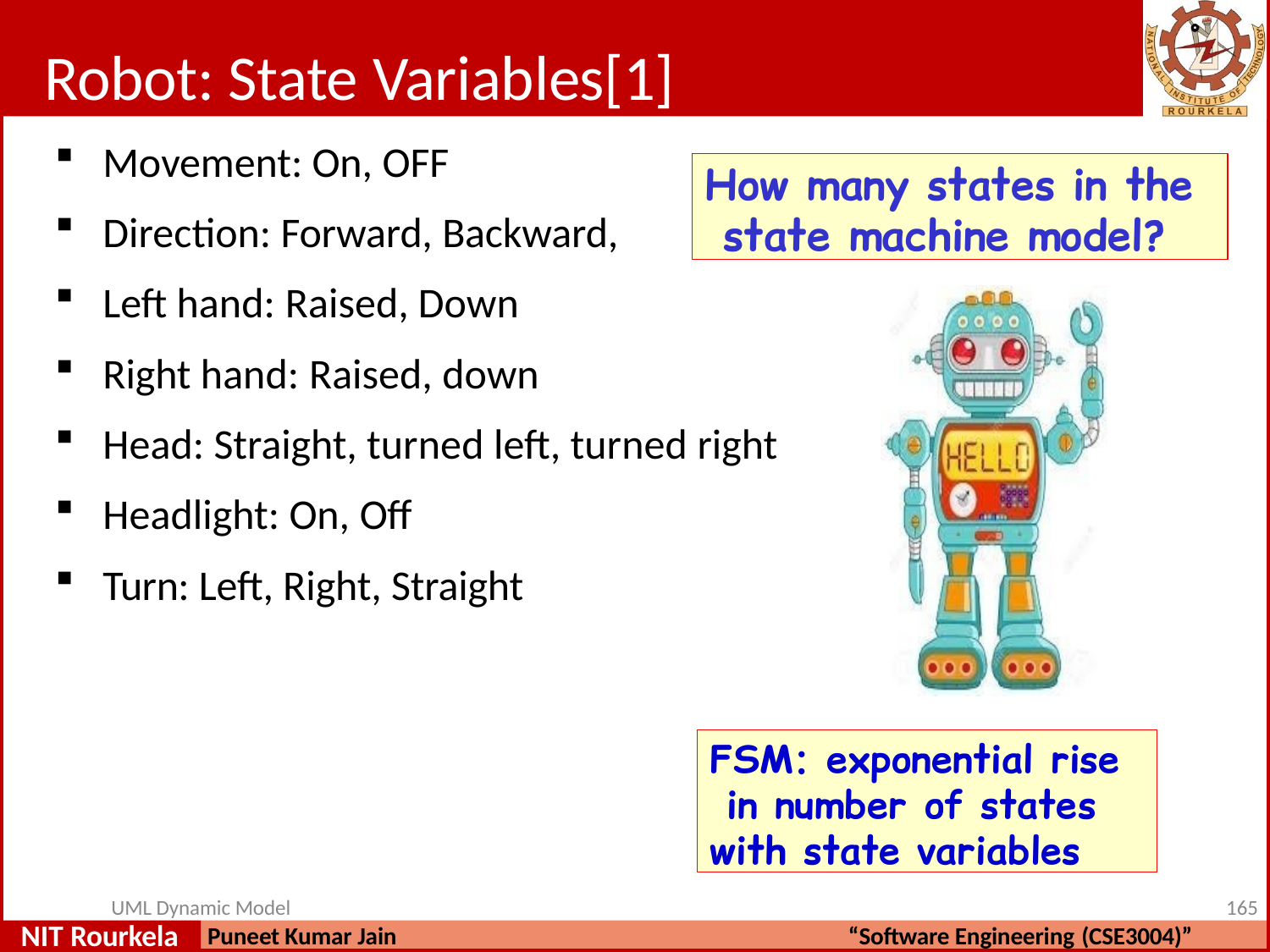

# Robot: State Variables[1]
Movement: On, OFF
Direction: Forward, Backward,
Left hand: Raised, Down
Right hand: Raised, down
Head: Straight, turned left, turned right
Headlight: On, Off
Turn: Left, Right, Straight
How many states in the  state machine model?
left, Right

FSM: exponential rise  in number of states  with state variables
UML Dynamic Model
165
NIT Rourkela
Puneet Kumar Jain
“Software Engineering (CSE3004)”